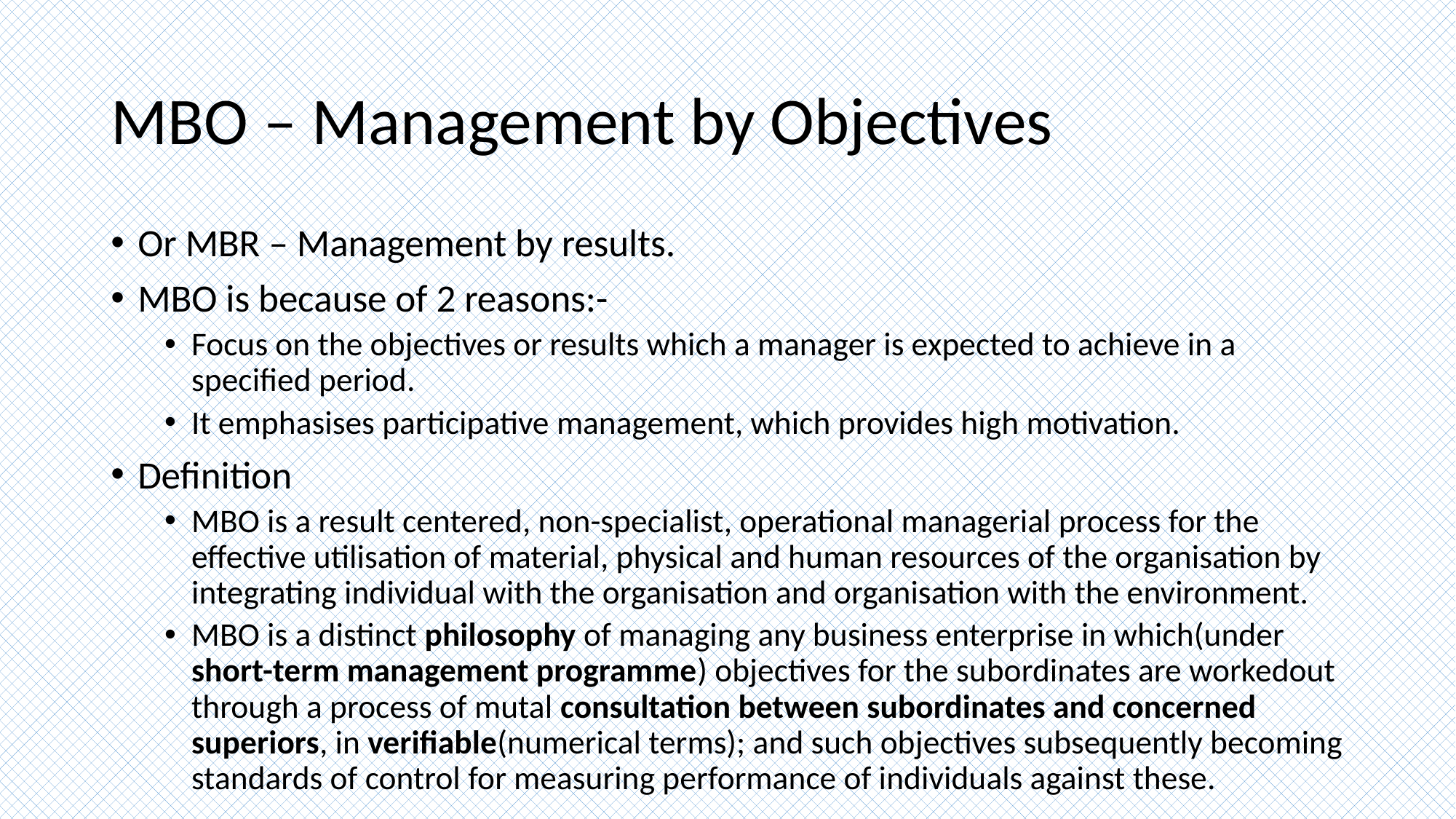

# MBO – Management by Objectives
Or MBR – Management by results.
MBO is because of 2 reasons:-
Focus on the objectives or results which a manager is expected to achieve in a specified period.
It emphasises participative management, which provides high motivation.
Definition
MBO is a result centered, non-specialist, operational managerial process for the effective utilisation of material, physical and human resources of the organisation by integrating individual with the organisation and organisation with the environment.
MBO is a distinct philosophy of managing any business enterprise in which(under short-term management programme) objectives for the subordinates are workedout through a process of mutal consultation between subordinates and concerned superiors, in verifiable(numerical terms); and such objectives subsequently becoming standards of control for measuring performance of individuals against these.